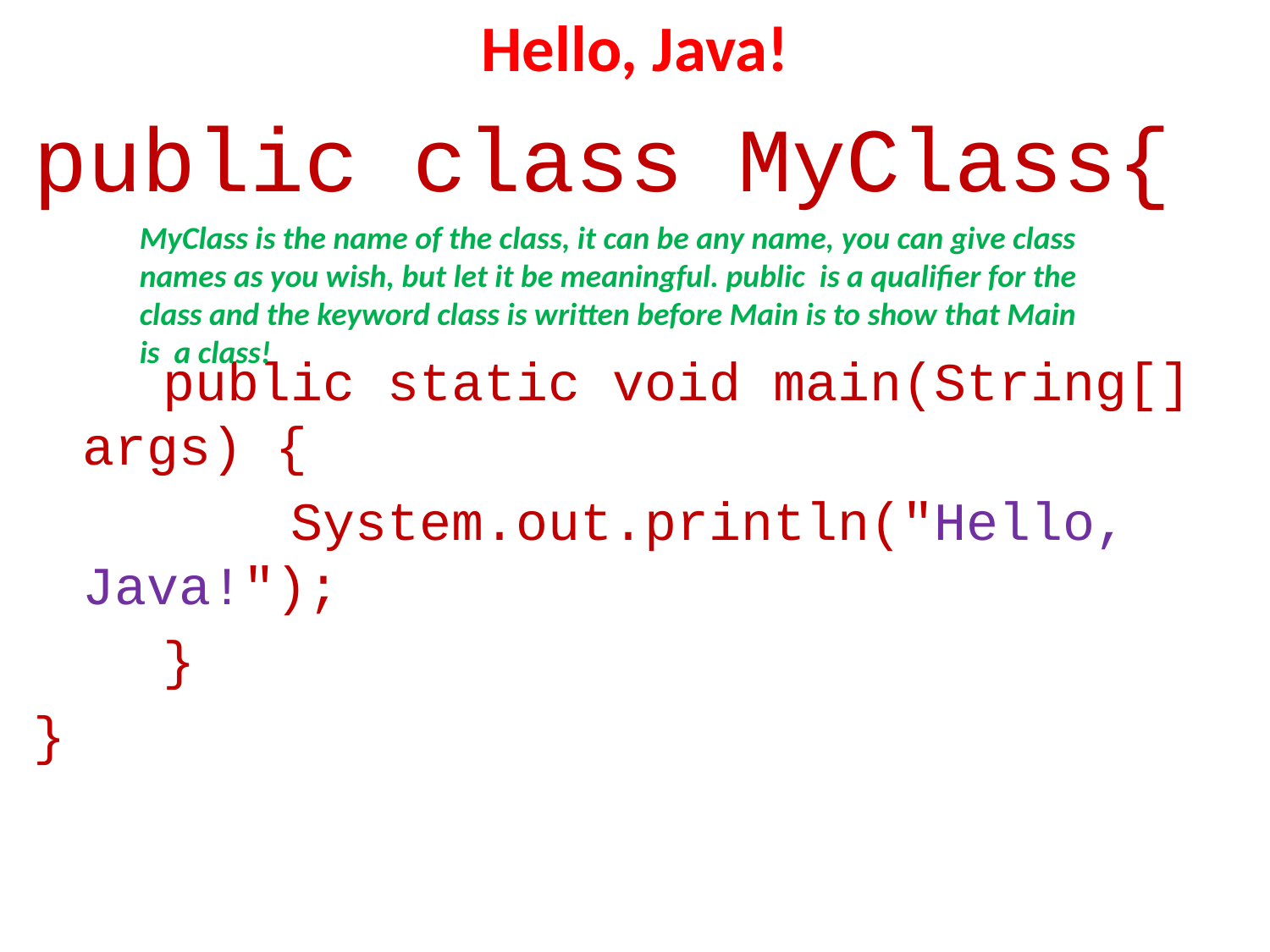

# Hello, Java!
public class MyClass{

    public static void main(String[] args) {
        System.out.println("Hello, Java!");
    }
}
MyClass is the name of the class, it can be any name, you can give class names as you wish, but let it be meaningful. public  is a qualifier for the class and the keyword class is written before Main is to show that Main is  a class!